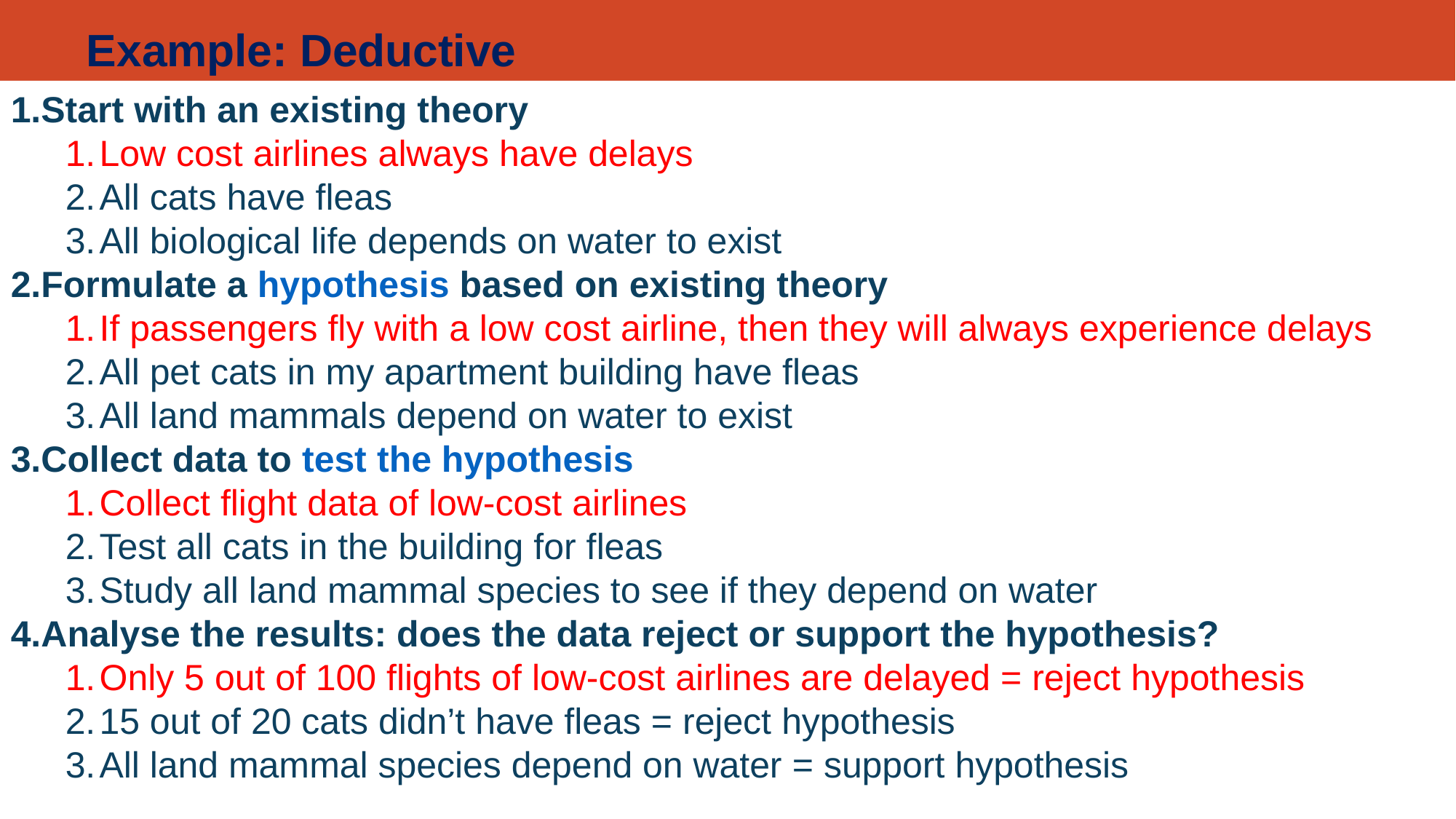

# Example: Deductive
Start with an existing theory
Low cost airlines always have delays
All cats have fleas
All biological life depends on water to exist
Formulate a hypothesis based on existing theory
If passengers fly with a low cost airline, then they will always experience delays
All pet cats in my apartment building have fleas
All land mammals depend on water to exist
Collect data to test the hypothesis
Collect flight data of low-cost airlines
Test all cats in the building for fleas
Study all land mammal species to see if they depend on water
Analyse the results: does the data reject or support the hypothesis?
Only 5 out of 100 flights of low-cost airlines are delayed = reject hypothesis
15 out of 20 cats didn’t have fleas = reject hypothesis
All land mammal species depend on water = support hypothesis
Dr Jugindar Singh